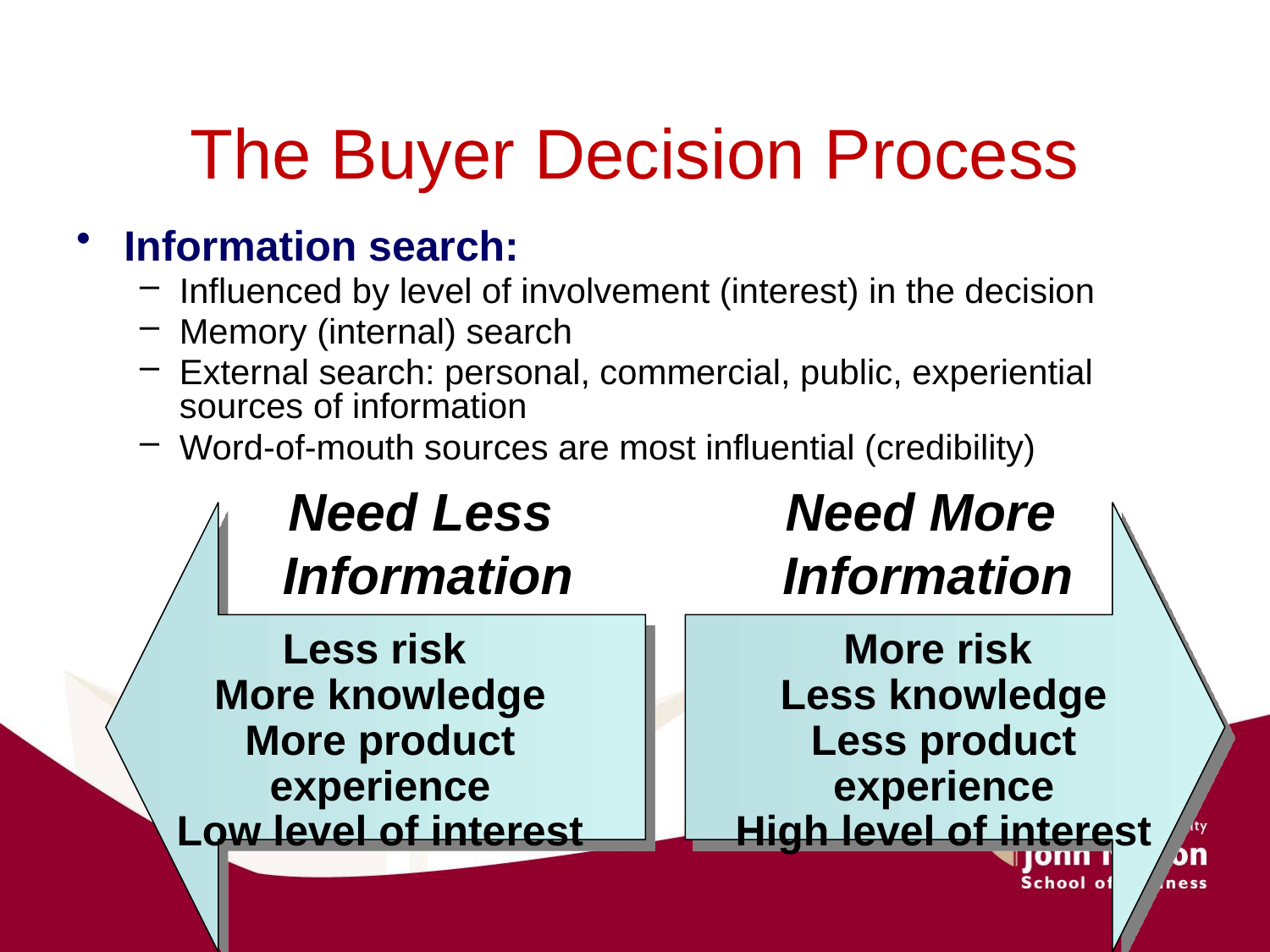

# The Buyer Decision Process
Information search:
Influenced by level of involvement (interest) in the decision
Memory (internal) search
External search: personal, commercial, public, experiential sources of information
Word-of-mouth sources are most influential (credibility)
Need Less
 Information

Less risk
More knowledge
More product experience
Low level of interest
Need More
 Information

More risk
Less knowledge
Less product experience
High level of interest